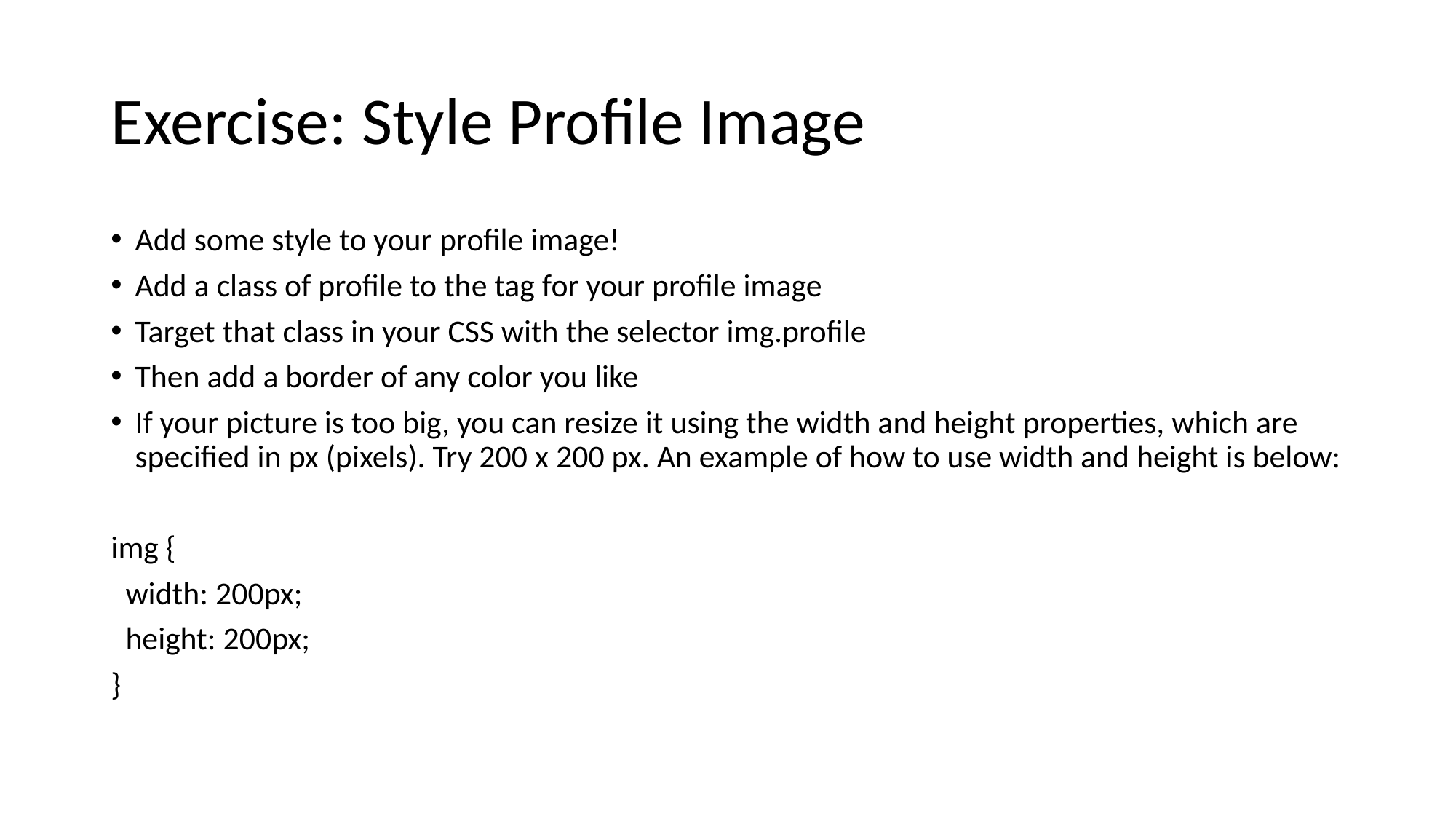

# Exercise: Style Profile Image
Add some style to your profile image!
Add a class of profile to the tag for your profile image
Target that class in your CSS with the selector img.profile
Then add a border of any color you like
If your picture is too big, you can resize it using the width and height properties, which are specified in px (pixels). Try 200 x 200 px. An example of how to use width and height is below:

img {
  width: 200px;
  height: 200px;
}